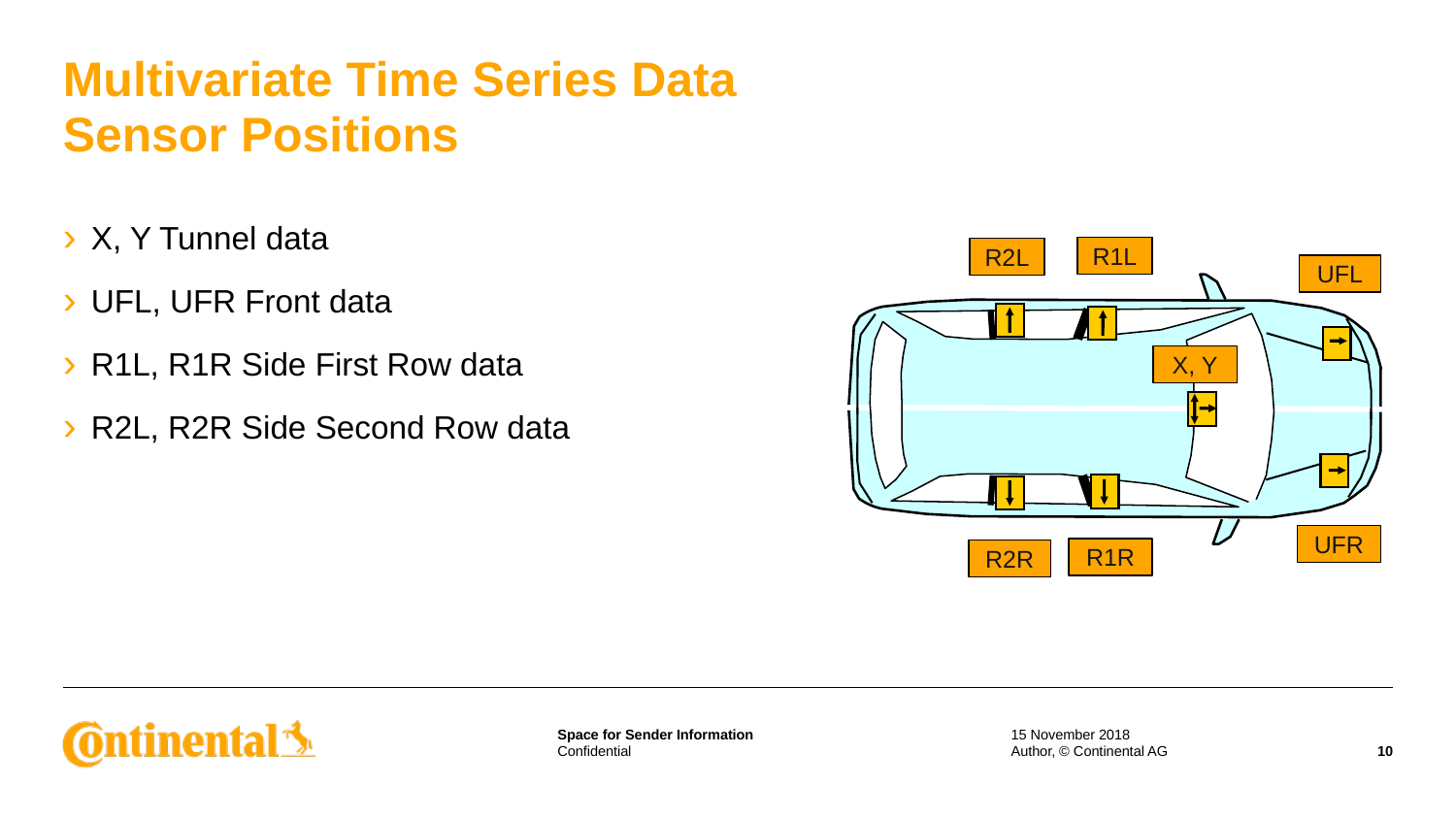

# Multivariate Time Series Data Sensor Positions

X, Y Tunnel data
UFL, UFR Front data
R1L, R1R Side First Row data
R2L, R2R Side Second Row data
R1L
R2L
UFL
X, Y
UFR
R1R
R2R
15 November 2018
Author, © Continental AG
10